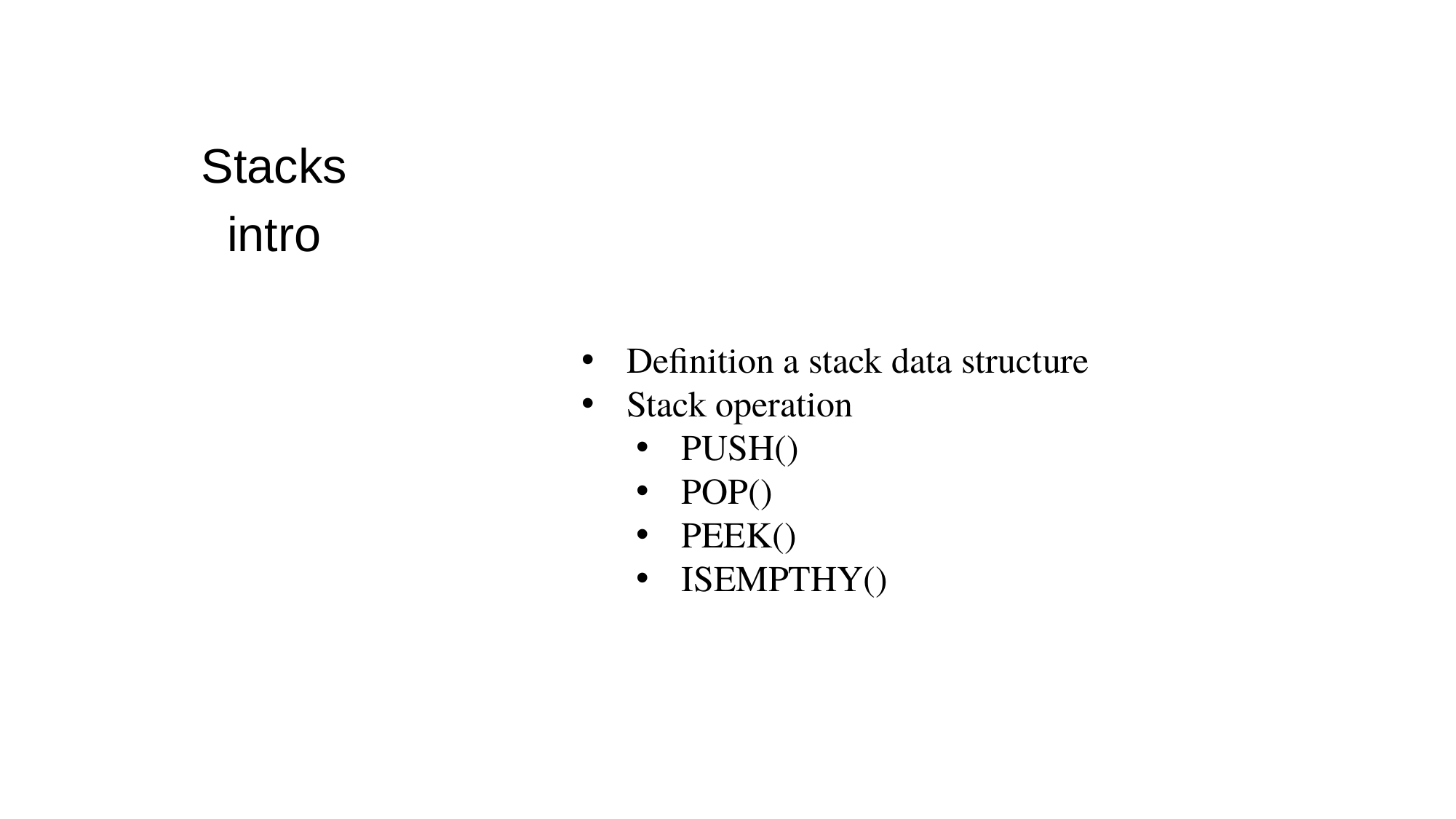

Stacks
intro

Definition a stack data structure
Stack operation
PUSH()
POP()
PEEK()
ISEMPTHY()